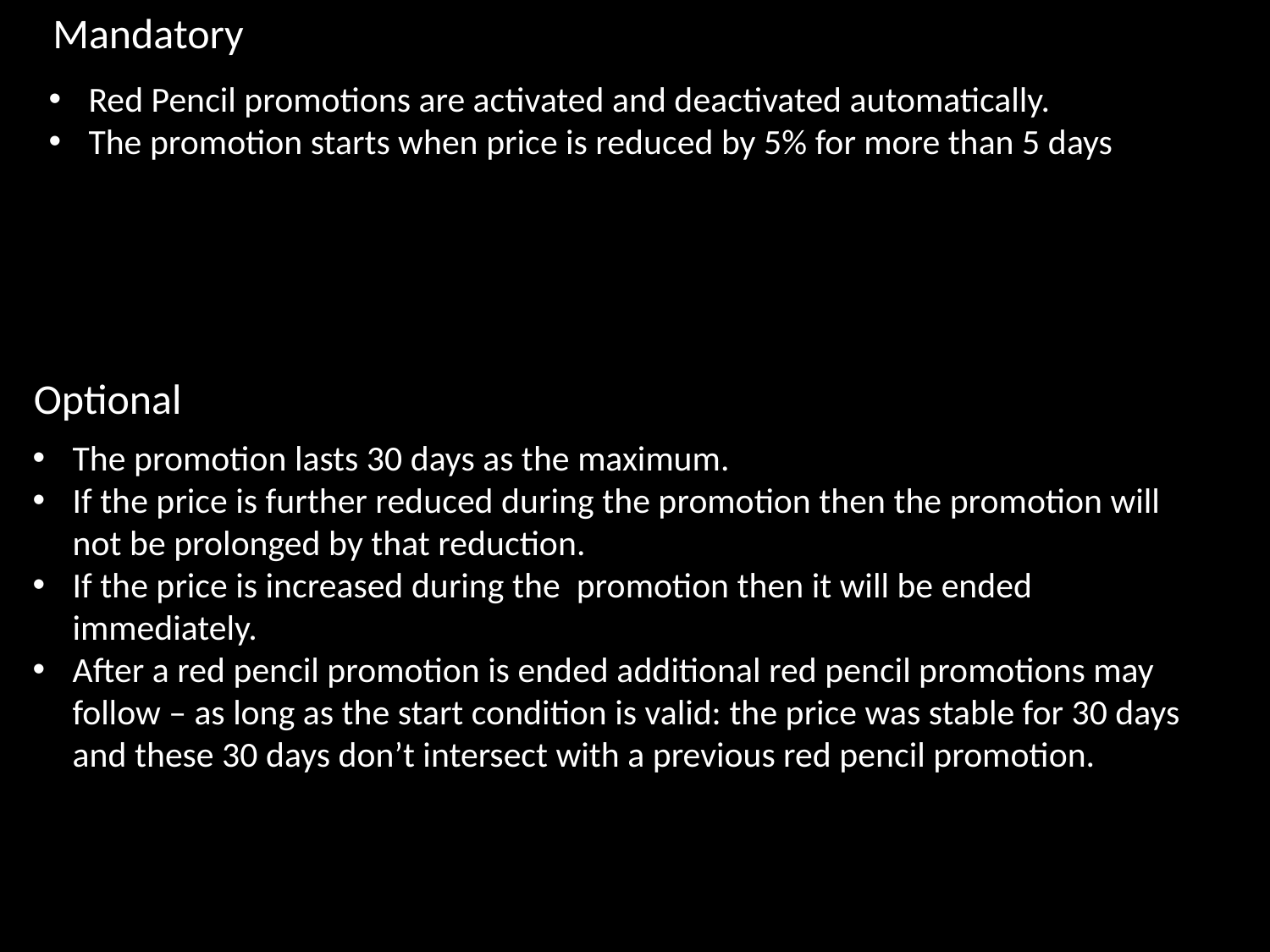

Mandatory

Red Pencil promotions are activated and deactivated automatically.
The promotion starts when price is reduced by 5% for more than 5 days
Optional
The promotion lasts 30 days as the maximum.
If the price is further reduced during the promotion then the promotion will not be prolonged by that reduction.
If the price is increased during the  promotion then it will be ended immediately.
After a red pencil promotion is ended additional red pencil promotions may follow – as long as the start condition is valid: the price was stable for 30 days and these 30 days don’t intersect with a previous red pencil promotion.